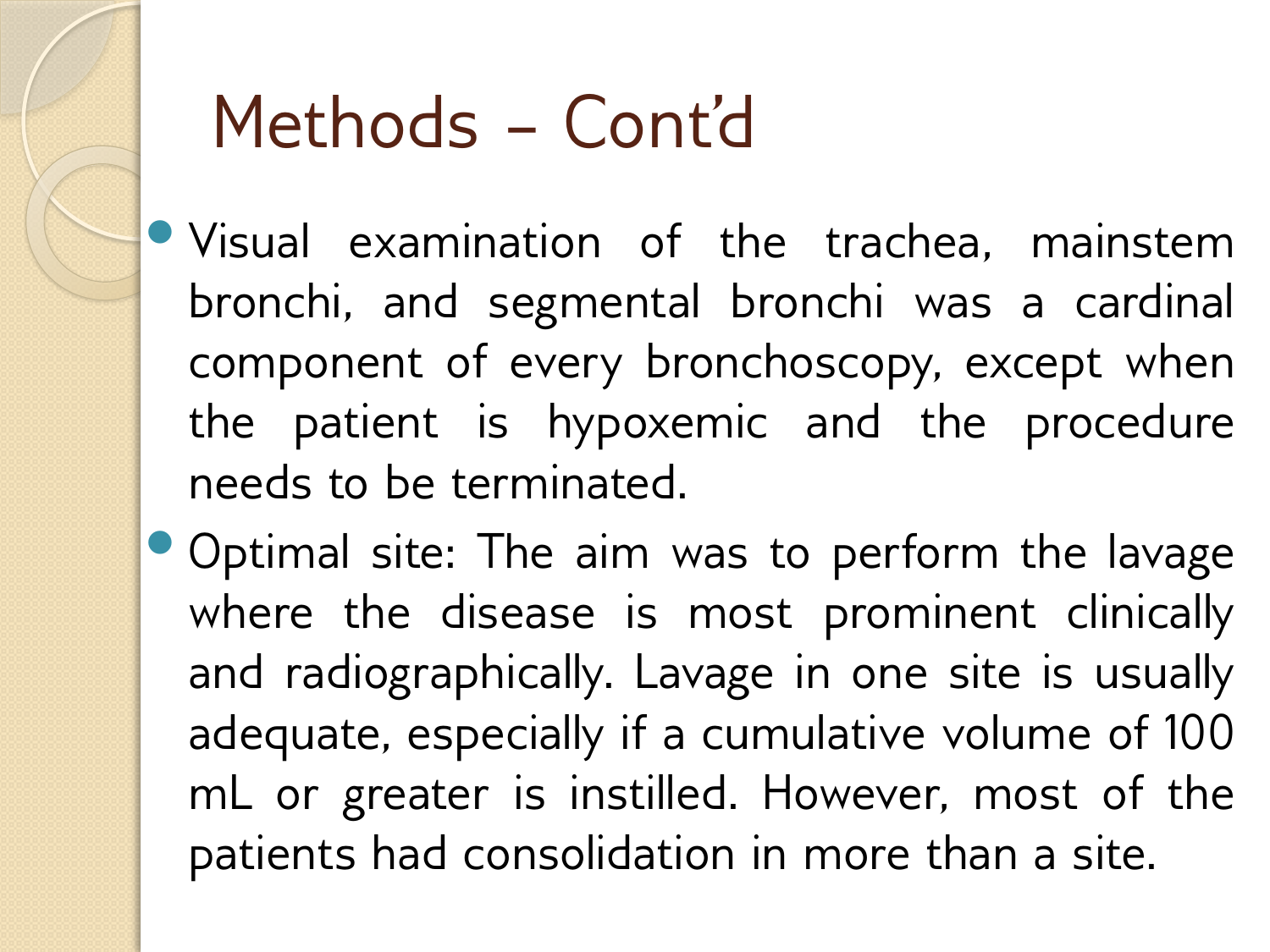

# Methods – Cont’d
Visual examination of the trachea, mainstem bronchi, and segmental bronchi was a cardinal component of every bronchoscopy, except when the patient is hypoxemic and the procedure needs to be terminated.
Optimal site: The aim was to perform the lavage where the disease is most prominent clinically and radiographically. Lavage in one site is usually adequate, especially if a cumulative volume of 100 mL or greater is instilled. However, most of the patients had consolidation in more than a site.